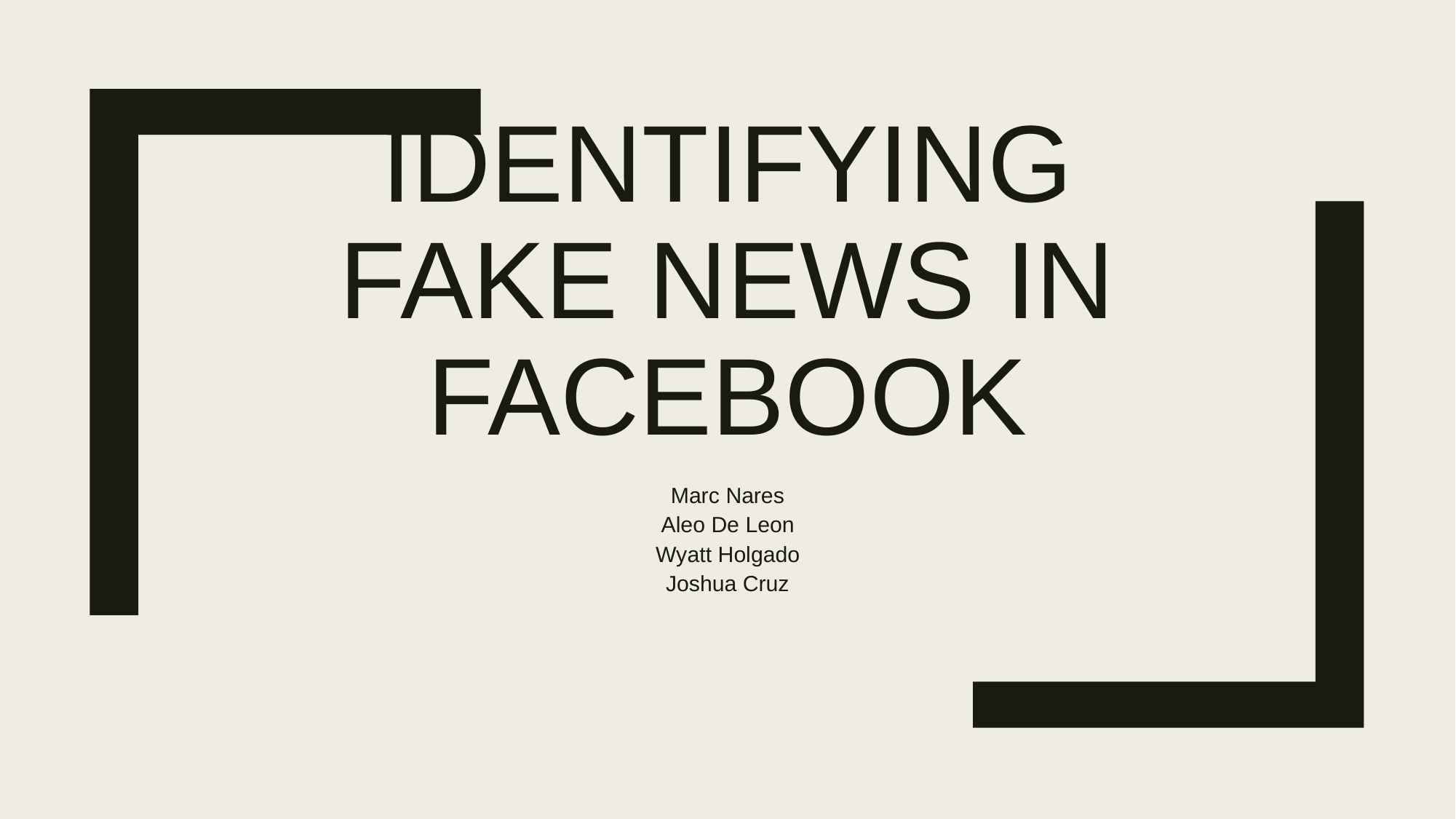

# Identifying fake news in facebook
Marc Nares
Aleo De Leon
Wyatt Holgado
Joshua Cruz